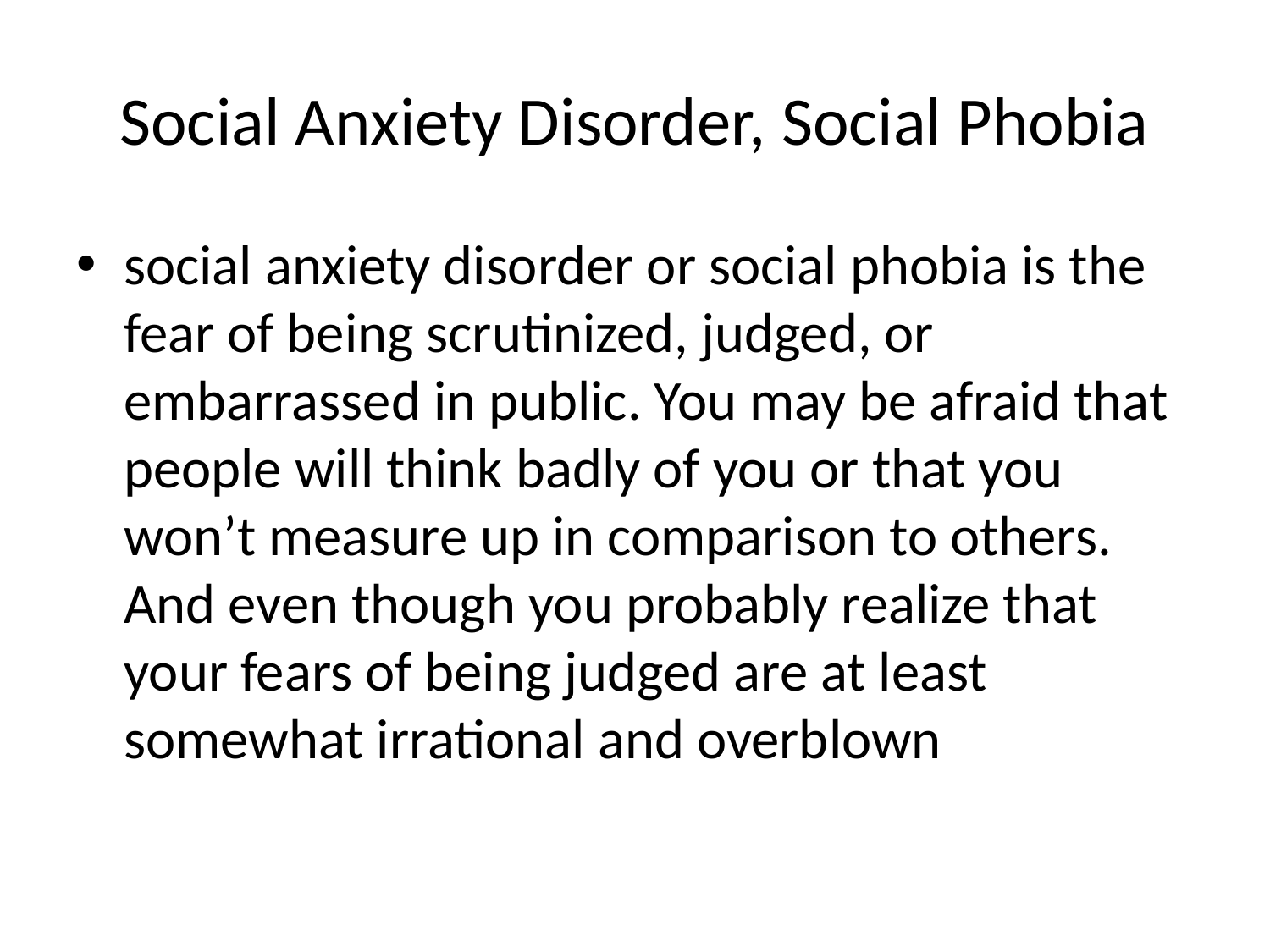

# Social Anxiety Disorder, Social Phobia
social anxiety disorder or social phobia is the fear of being scrutinized, judged, or embarrassed in public. You may be afraid that people will think badly of you or that you won’t measure up in comparison to others. And even though you probably realize that your fears of being judged are at least somewhat irrational and overblown